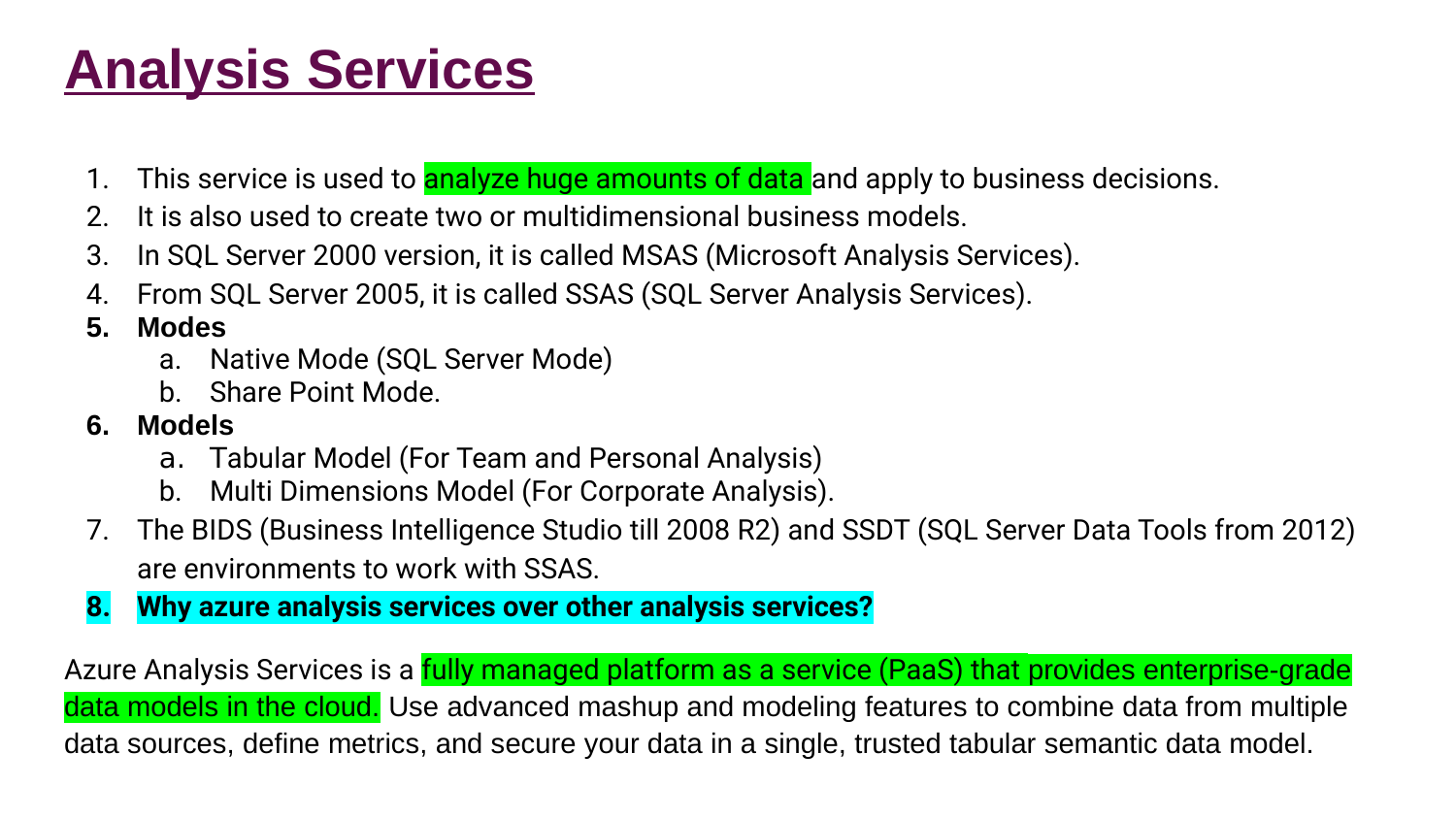

# Analysis Services
This service is used to analyze huge amounts of data and apply to business decisions.
It is also used to create two or multidimensional business models.
In SQL Server 2000 version, it is called MSAS (Microsoft Analysis Services).
From SQL Server 2005, it is called SSAS (SQL Server Analysis Services).
Modes
Native Mode (SQL Server Mode)
Share Point Mode.
Models
Tabular Model (For Team and Personal Analysis)
Multi Dimensions Model (For Corporate Analysis).
The BIDS (Business Intelligence Studio till 2008 R2) and SSDT (SQL Server Data Tools from 2012) are environments to work with SSAS.
Why azure analysis services over other analysis services?
Azure Analysis Services is a fully managed platform as a service (PaaS) that provides enterprise-grade data models in the cloud. Use advanced mashup and modeling features to combine data from multiple data sources, define metrics, and secure your data in a single, trusted tabular semantic data model.